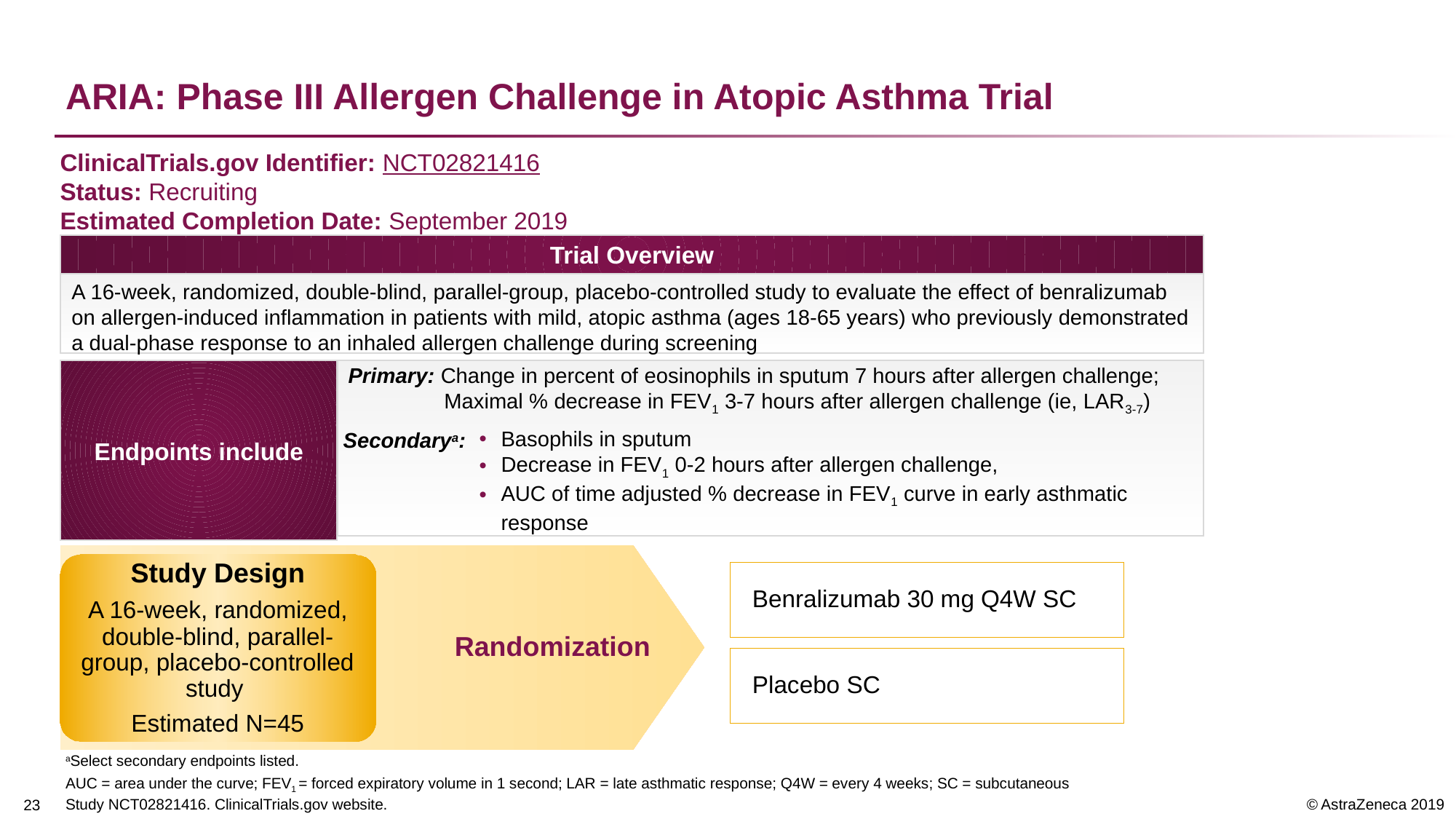

# ARIA: Phase III Allergen Challenge in Atopic Asthma Trial
ClinicalTrials.gov Identifier: NCT02821416
Status: Recruiting
Estimated Completion Date: September 2019
Trial Overview
A 16-week, randomized, double-blind, parallel-group, placebo-controlled study to evaluate the effect of benralizumab on allergen-induced inflammation in patients with mild, atopic asthma (ages 18-65 years) who previously demonstrated a dual-phase response to an inhaled allergen challenge during screening
Endpoints include
Primary: Change in percent of eosinophils in sputum 7 hours after allergen challenge;
                Maximal % decrease in FEV1 3-7 hours after allergen challenge (ie, LAR3-7)
Basophils in sputum
Decrease in FEV1 0-2 hours after allergen challenge,
AUC of time adjusted % decrease in FEV1 curve in early asthmatic response
Secondarya:

Study Design
A 16-week, randomized, double-blind, parallel-group, placebo-controlled study
Estimated N=45
Randomization
Benralizumab 30 mg Q4W SC
Placebo SC
aSelect secondary endpoints listed.
AUC = area under the curve; FEV1 = forced expiratory volume in 1 second; LAR = late asthmatic response; Q4W = every 4 weeks; SC = subcutaneous
Study NCT02821416. ClinicalTrials.gov website.
23